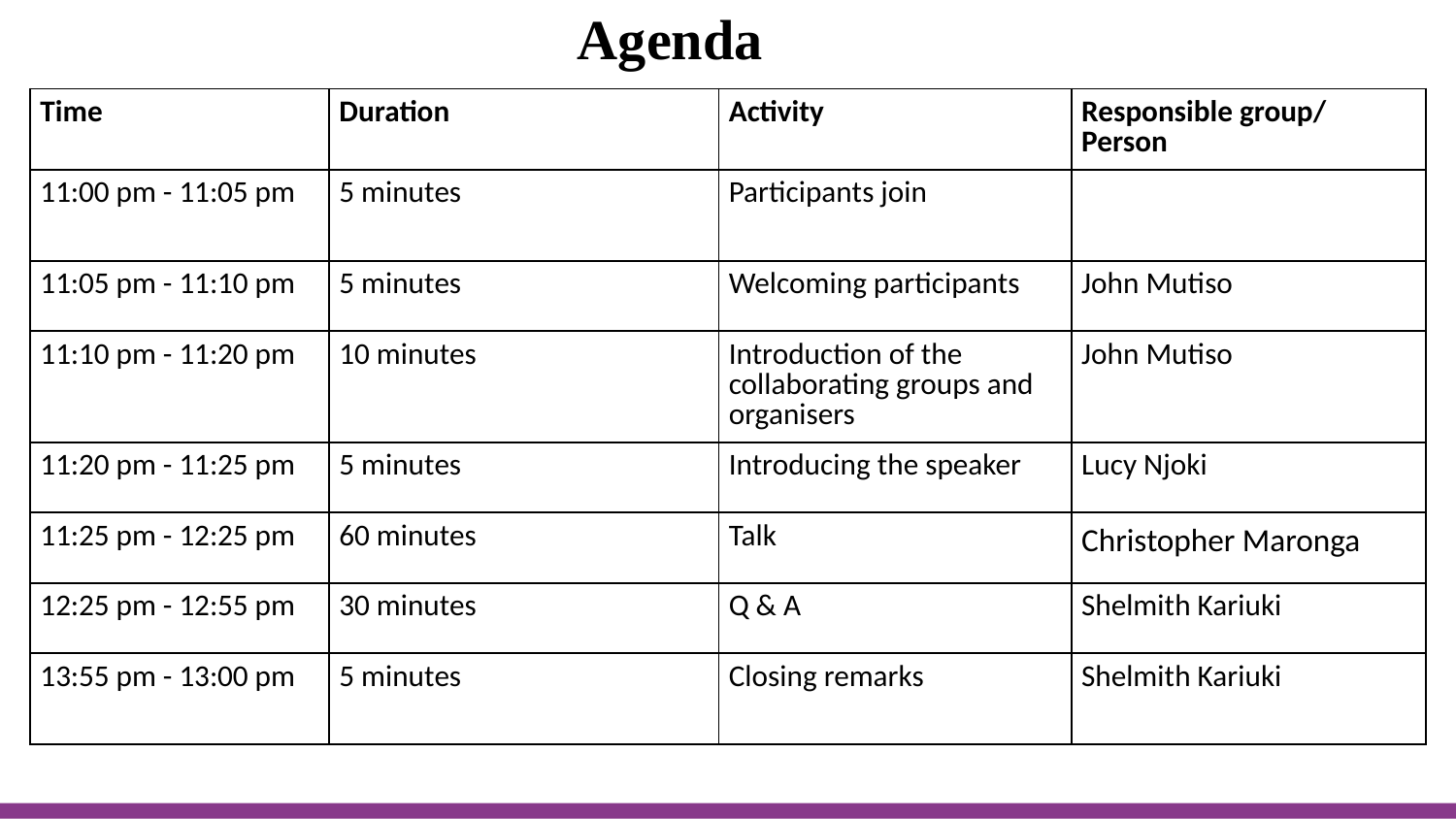

Agenda
| Time | Duration | Activity | Responsible group/ Person |
| --- | --- | --- | --- |
| 11:00 pm - 11:05 pm | 5 minutes | Participants join |  |
| 11:05 pm - 11:10 pm | 5 minutes | Welcoming participants | John Mutiso |
| 11:10 pm - 11:20 pm | 10 minutes | Introduction of the collaborating groups and organisers | John Mutiso |
| 11:20 pm - 11:25 pm | 5 minutes | Introducing the speaker | Lucy Njoki |
| 11:25 pm - 12:25 pm | 60 minutes | Talk | Christopher Maronga |
| 12:25 pm - 12:55 pm | 30 minutes | Q & A | Shelmith Kariuki |
| 13:55 pm - 13:00 pm | 5 minutes | Closing remarks | Shelmith Kariuki |